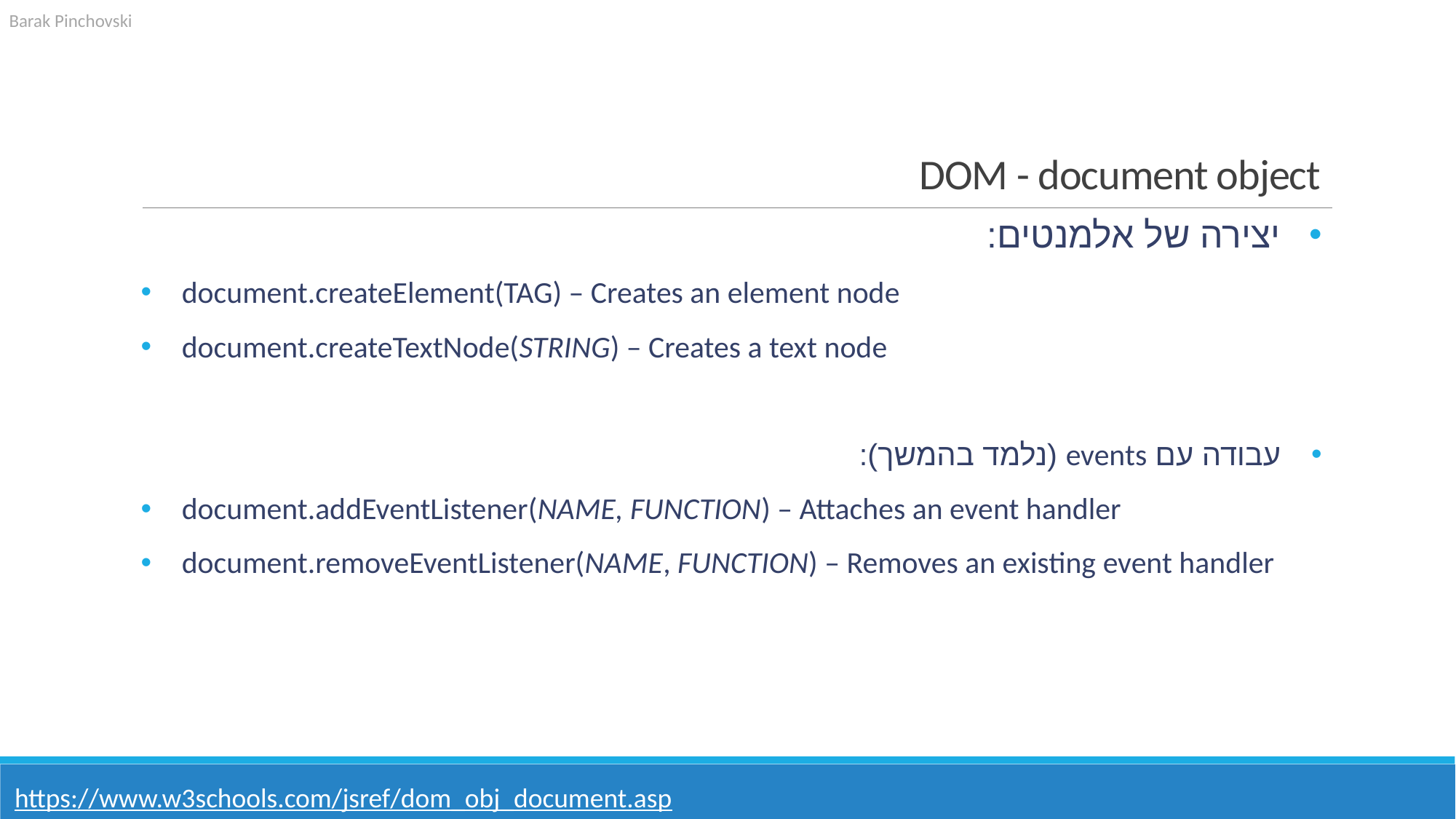

# DOM - document object
יצירה של אלמנטים:
document.createElement(TAG) – Creates an element node
document.createTextNode(STRING) – Creates a text node

עבודה עם events (נלמד בהמשך):
document.addEventListener(NAME, FUNCTION) – Attaches an event handler
document.removeEventListener(NAME, FUNCTION) – Removes an existing event handler
https://www.w3schools.com/jsref/dom_obj_document.asp